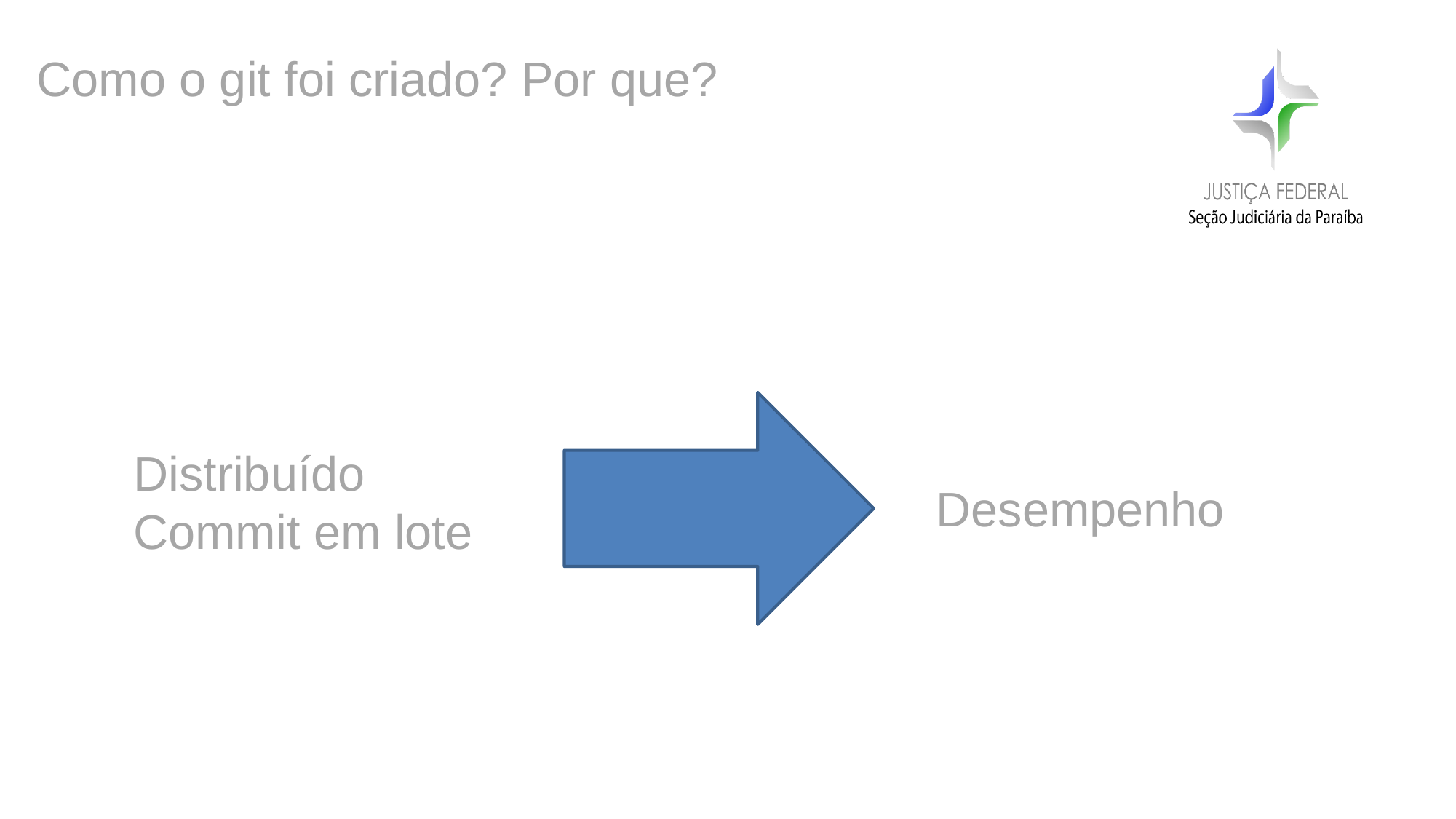

Como o git foi criado? Por que?

Distribuído
Commit em lote
Desempenho